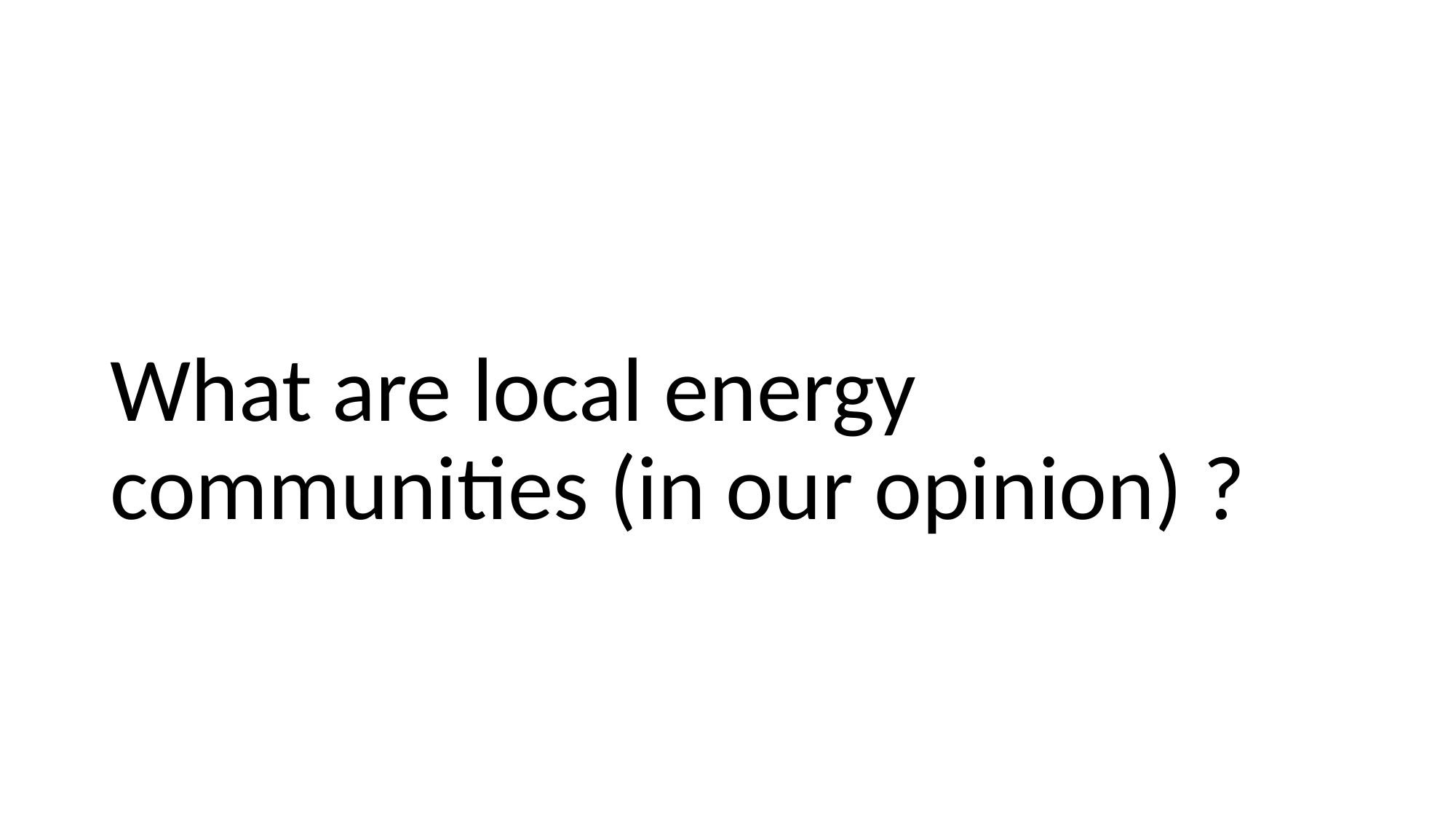

# What are local energy communities (in our opinion) ?